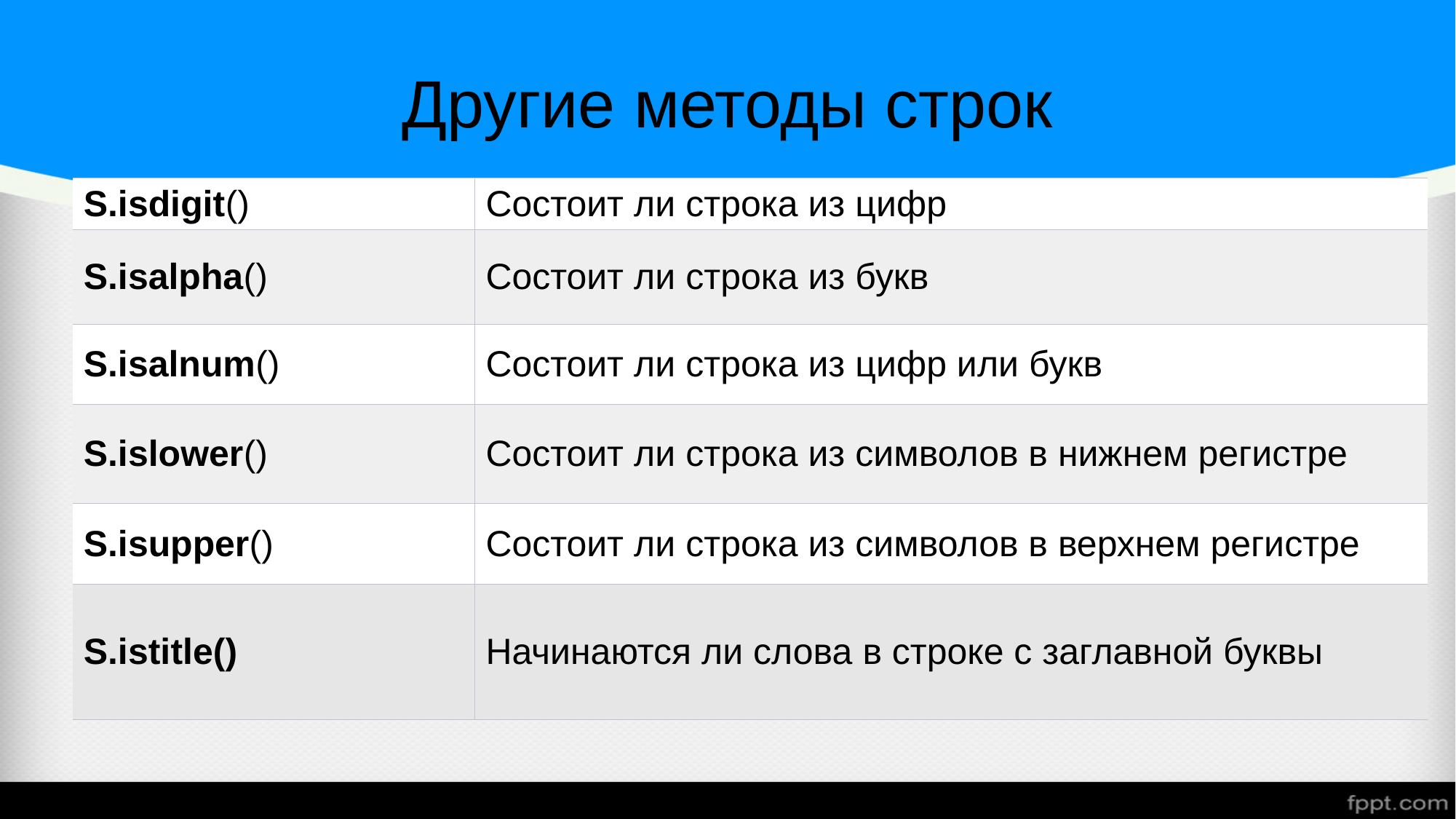

# Другие методы строк
| S.isdigit() | Состоит ли строка из цифр |
| --- | --- |
| S.isalpha() | Состоит ли строка из букв |
| S.isalnum() | Состоит ли строка из цифр или букв |
| S.islower() | Состоит ли строка из символов в нижнем регистре |
| S.isupper() | Состоит ли строка из символов в верхнем регистре |
| S.istitle() | Начинаются ли слова в строке с заглавной буквы |